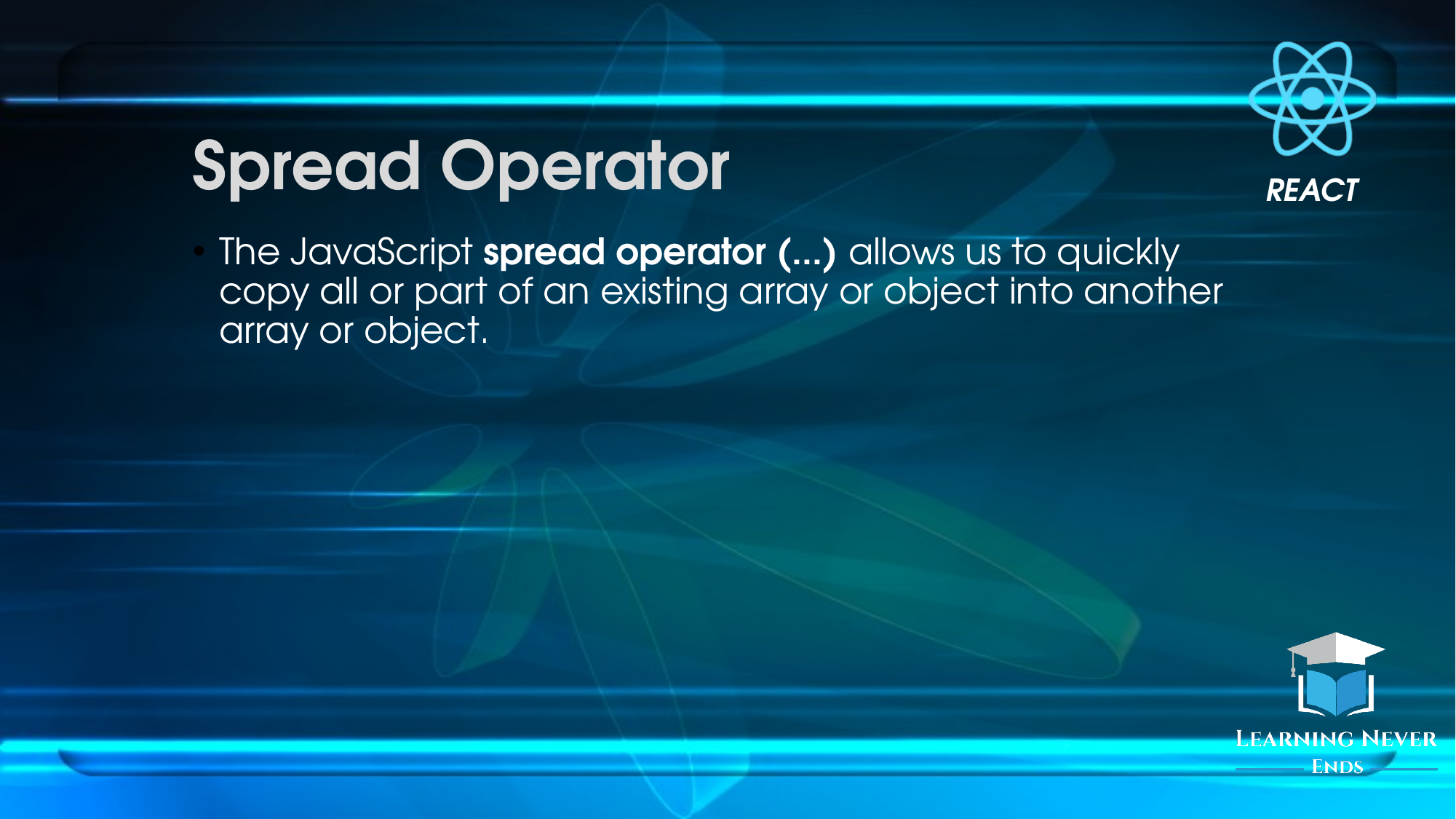

# Spread Operator
The JavaScript spread operator (...) allows us to quickly copy all or part of an existing array or object into another array or object.